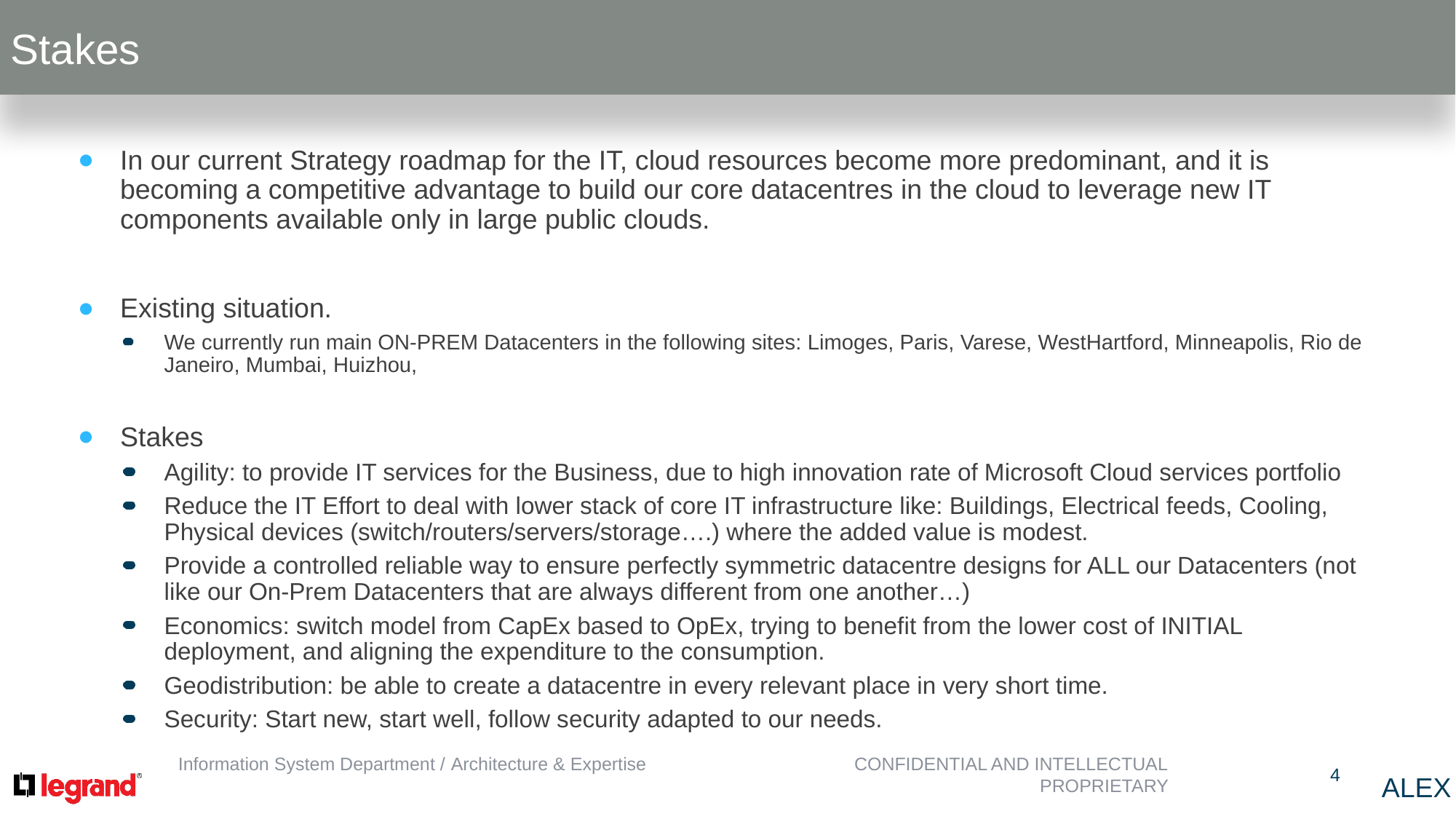

Stakes
In our current Strategy roadmap for the IT, cloud resources become more predominant, and it is becoming a competitive advantage to build our core datacentres in the cloud to leverage new IT components available only in large public clouds.

Existing situation.
We currently run main ON-PREM Datacenters in the following sites: Limoges, Paris, Varese, WestHartford, Minneapolis, Rio de Janeiro, Mumbai, Huizhou,

Stakes
Agility: to provide IT services for the Business, due to high innovation rate of Microsoft Cloud services portfolio
Reduce the IT Effort to deal with lower stack of core IT infrastructure like: Buildings, Electrical feeds, Cooling, Physical devices (switch/routers/servers/storage….) where the added value is modest.
Provide a controlled reliable way to ensure perfectly symmetric datacentre designs for ALL our Datacenters (not like our On-Prem Datacenters that are always different from one another…)
Economics: switch model from CapEx based to OpEx, trying to benefit from the lower cost of INITIAL deployment, and aligning the expenditure to the consumption.
Geodistribution: be able to create a datacentre in every relevant place in very short time.
Security: Start new, start well, follow security adapted to our needs.

4
ALEX